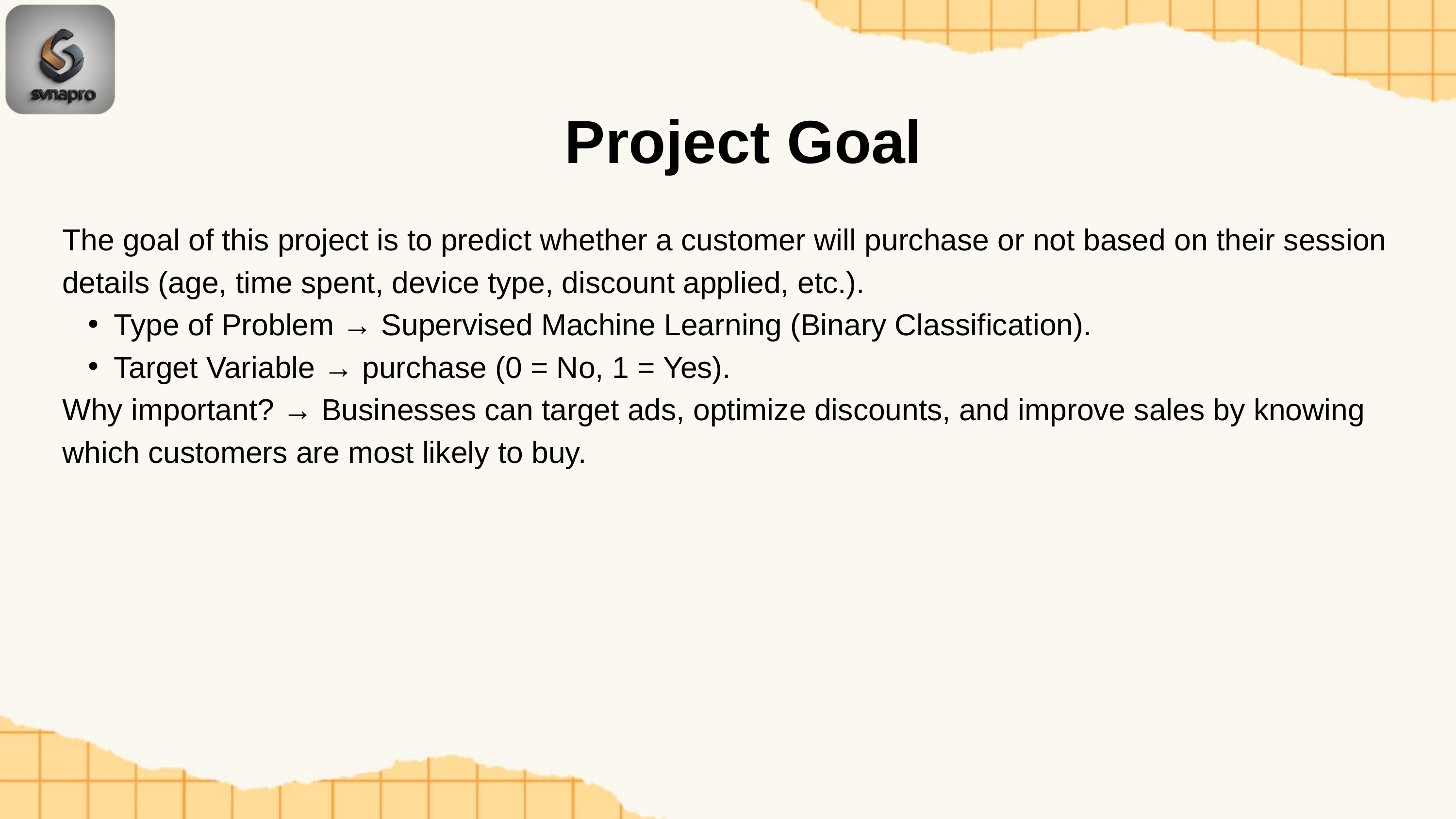

Project Goal
The goal of this project is to predict whether a customer will purchase or not based on their session details (age, time spent, device type, discount applied, etc.).
Type of Problem → Supervised Machine Learning (Binary Classification).
Target Variable → purchase (0 = No, 1 = Yes).
Why important? → Businesses can target ads, optimize discounts, and improve sales by knowing which customers are most likely to buy.